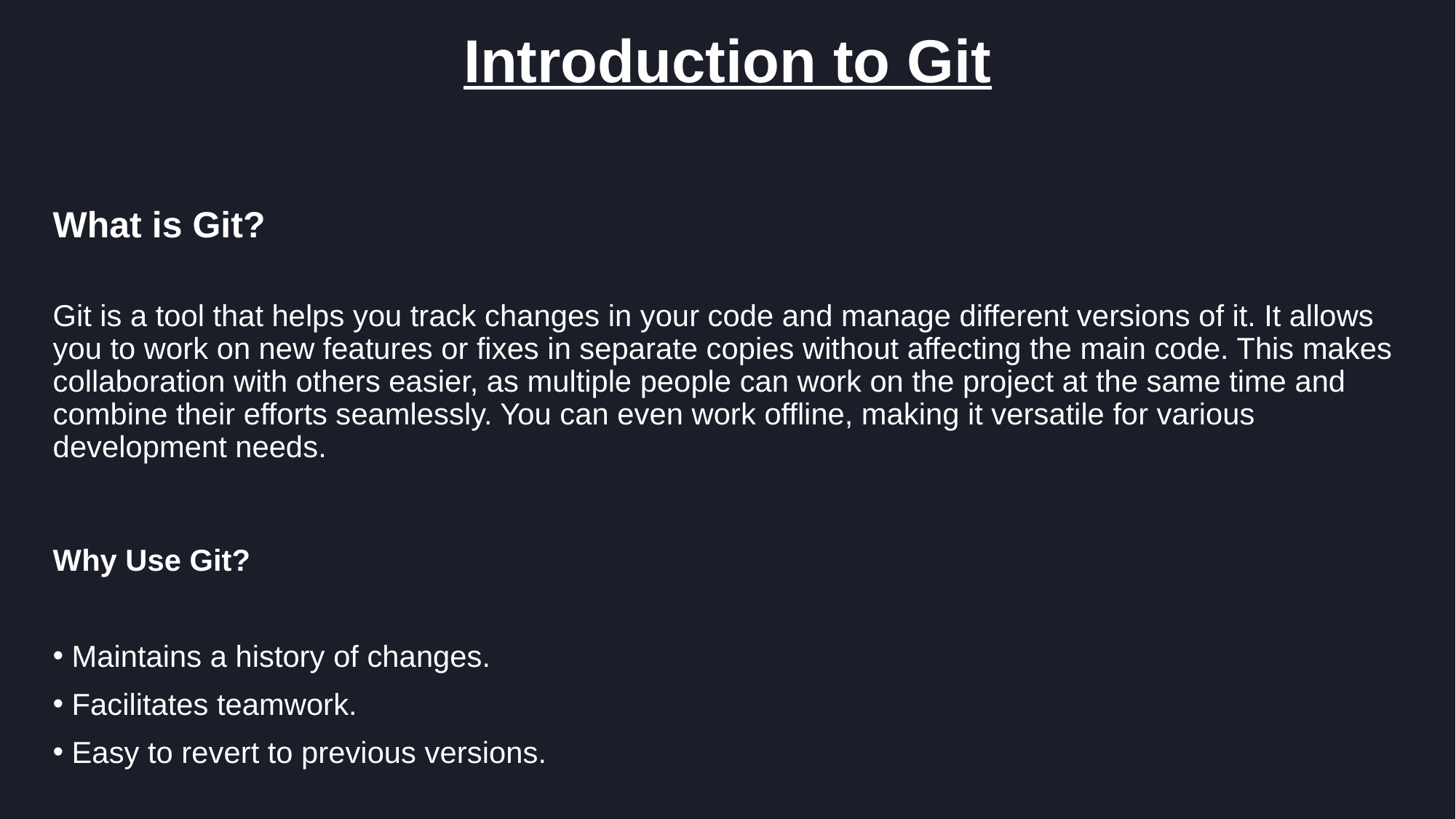

Introduction to Git
What is Git?

Git is a tool that helps you track changes in your code and manage different versions of it. It allows you to work on new features or fixes in separate copies without affecting the main code. This makes collaboration with others easier, as multiple people can work on the project at the same time and combine their efforts seamlessly. You can even work offline, making it versatile for various development needs.

Why Use Git?

 Maintains a history of changes.
 Facilitates teamwork.
 Easy to revert to previous versions.